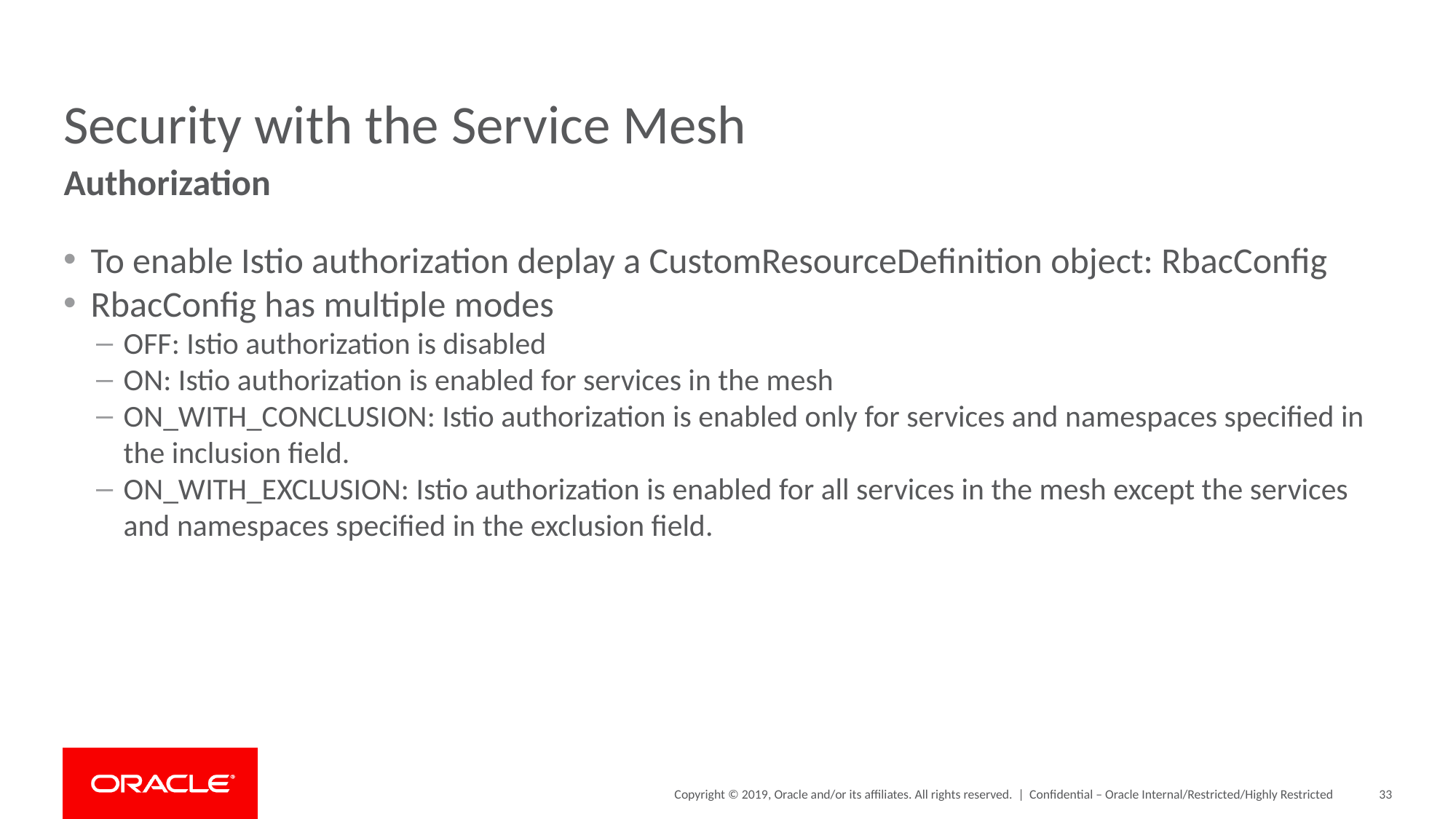

# Security with the Service Mesh
Authorization
To enable Istio authorization deplay a CustomResourceDefinition object: RbacConfig
RbacConfig has multiple modes
OFF: Istio authorization is disabled
ON: Istio authorization is enabled for services in the mesh
ON_WITH_CONCLUSION: Istio authorization is enabled only for services and namespaces specified in the inclusion field.
ON_WITH_EXCLUSION: Istio authorization is enabled for all services in the mesh except the services and namespaces specified in the exclusion field.
Confidential – Oracle Internal/Restricted/Highly Restricted
33